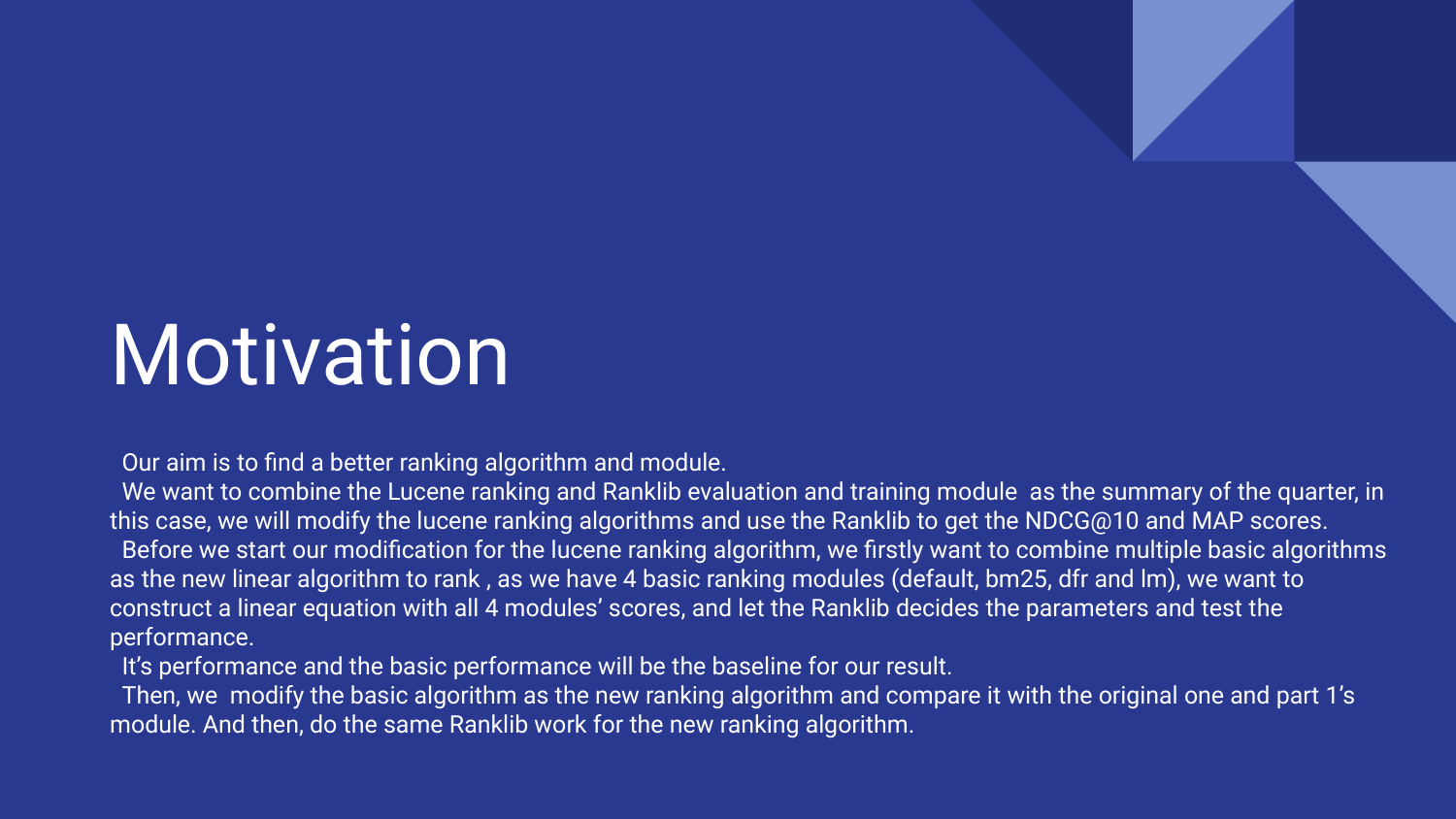

# Motivation
  Our aim is to find a better ranking algorithm and module.
  We want to combine the Lucene ranking and Ranklib evaluation and training module  as the summary of the quarter, in this case, we will modify the lucene ranking algorithms and use the Ranklib to get the NDCG@10 and MAP scores.
  Before we start our modification for the lucene ranking algorithm, we firstly want to combine multiple basic algorithms as the new linear algorithm to rank , as we have 4 basic ranking modules (default, bm25, dfr and lm), we want to construct a linear equation with all 4 modules’ scores, and let the Ranklib decides the parameters and test the performance.
  It’s performance and the basic performance will be the baseline for our result.
  Then, we  modify the basic algorithm as the new ranking algorithm and compare it with the original one and part 1’s module. And then, do the same Ranklib work for the new ranking algorithm.